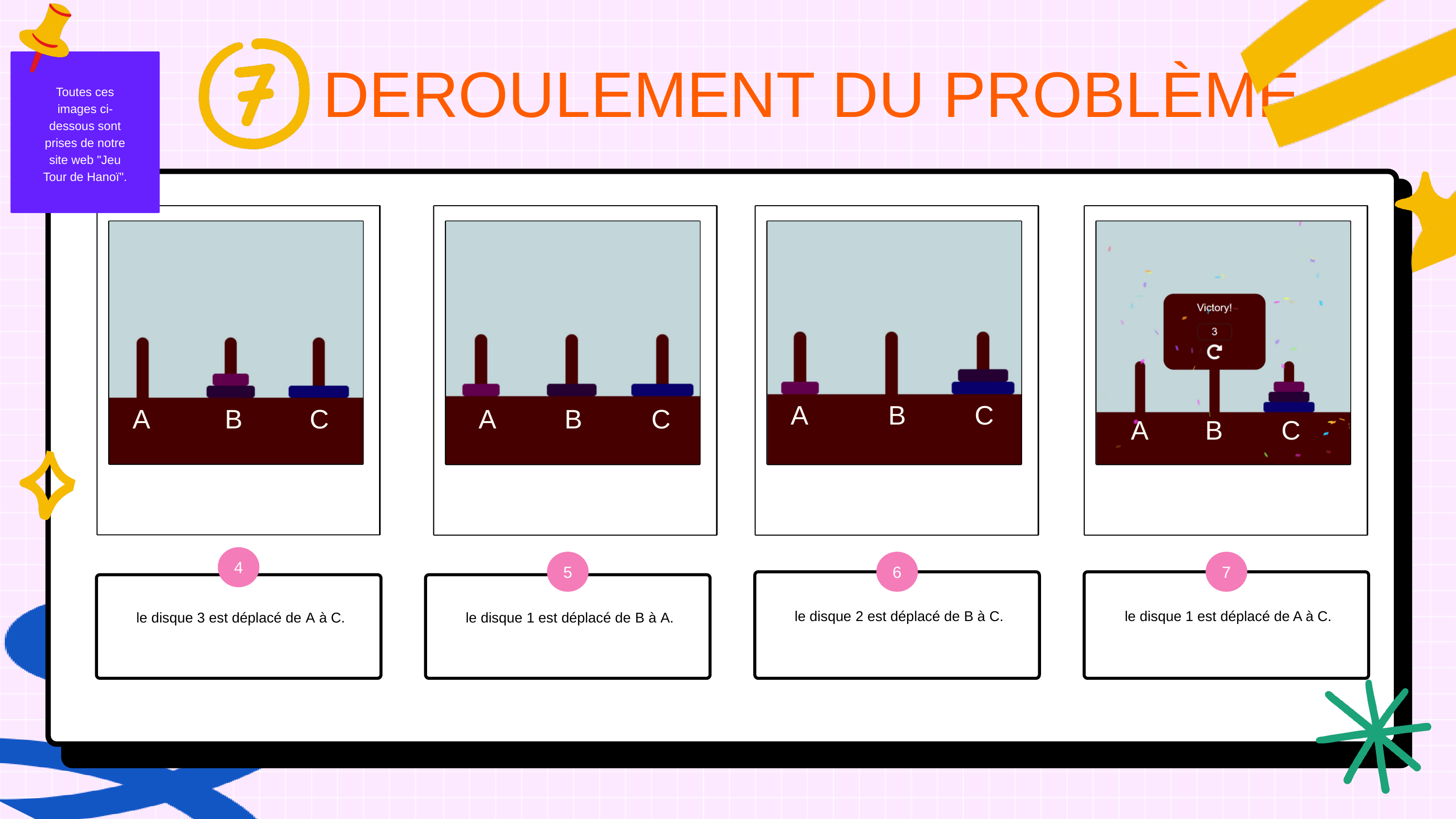

Toutes ces images ci-dessous sont prises de notre site web "Jeu Tour de Hanoï".
DEROULEMENT DU PROBLÈME

A
B
C
A
B
C
A
B
C
A
B
C

4

5

6

7

 le disque 2 est déplacé de B à C.

 le disque 1 est déplacé de A à C.

 le disque 3 est déplacé de A à C.

 le disque 1 est déplacé de B à A.